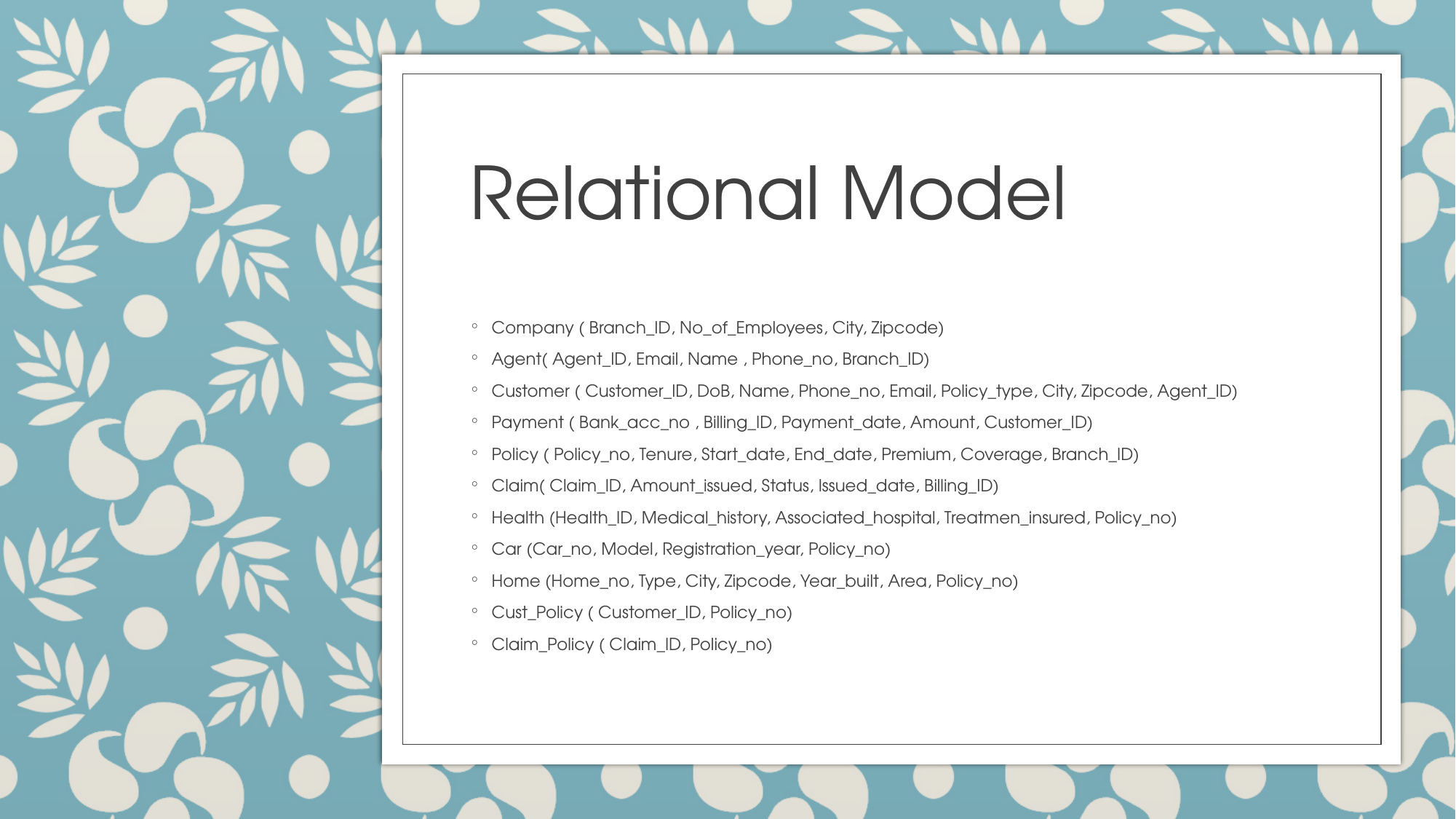

# Relational Model
Company ( Branch_ID, No_of_Employees, City, Zipcode)
Agent( Agent_ID, Email, Name , Phone_no, Branch_ID)
Customer ( Customer_ID, DoB, Name, Phone_no, Email, Policy_type, City, Zipcode, Agent_ID)
Payment ( Bank_acc_no , Billing_ID, Payment_date, Amount, Customer_ID)
Policy ( Policy_no, Tenure, Start_date, End_date, Premium, Coverage, Branch_ID)
Claim( Claim_ID, Amount_issued, Status, Issued_date, Billing_ID)
Health (Health_ID, Medical_history, Associated_hospital, Treatmen_insured, Policy_no)
Car (Car_no, Model, Registration_year, Policy_no)
Home (Home_no, Type, City, Zipcode, Year_built, Area, Policy_no)
Cust_Policy ( Customer_ID, Policy_no)
Claim_Policy ( Claim_ID, Policy_no)